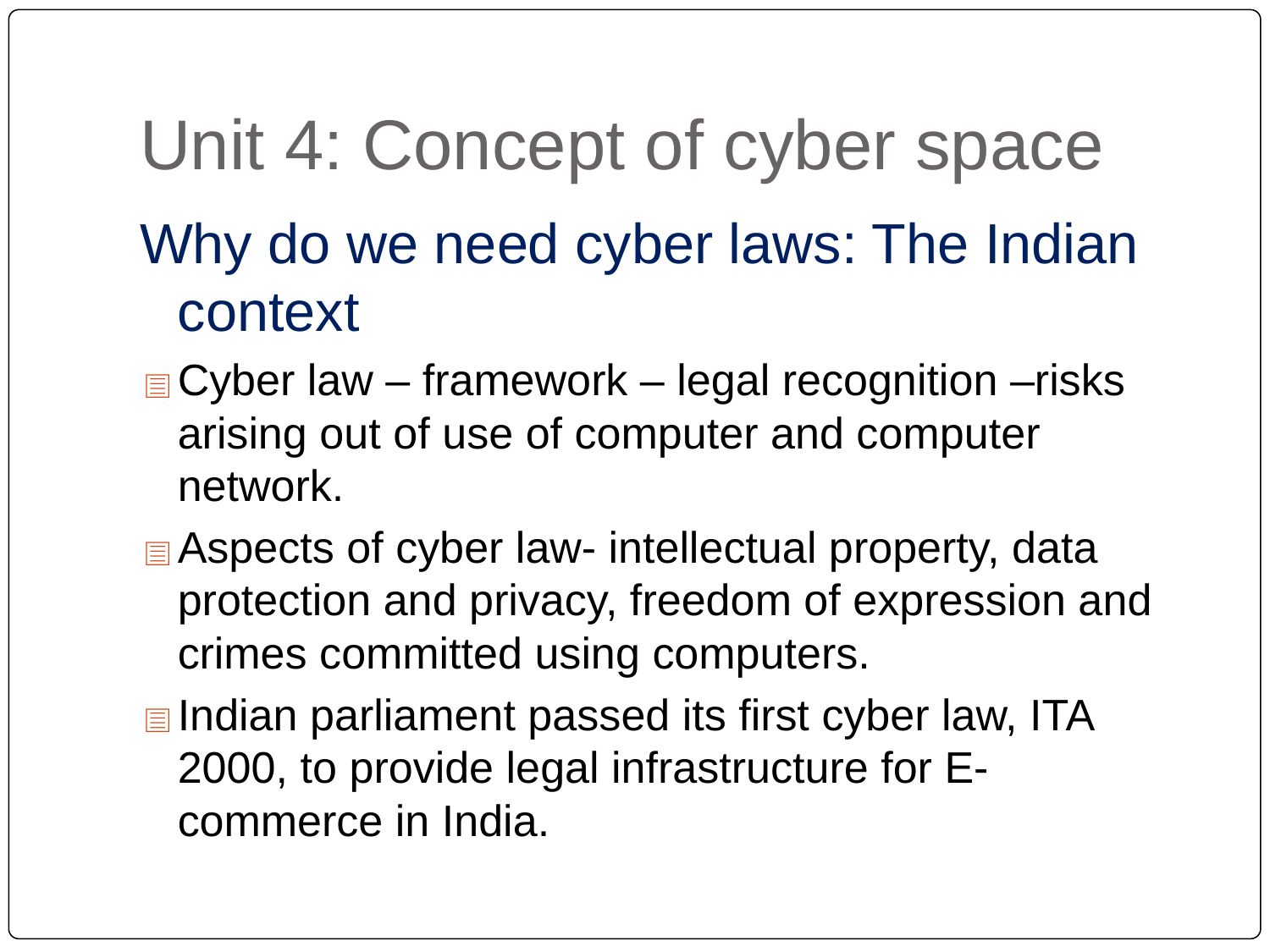

# Unit 4: Concept of cyber space
Why do we need cyber laws: The Indian context
Cyber law – framework – legal recognition –risks arising out of use of computer and computer network.
Aspects of cyber law- intellectual property, data protection and privacy, freedom of expression and crimes committed using computers.
Indian parliament passed its first cyber law, ITA 2000, to provide legal infrastructure for E- commerce in India.